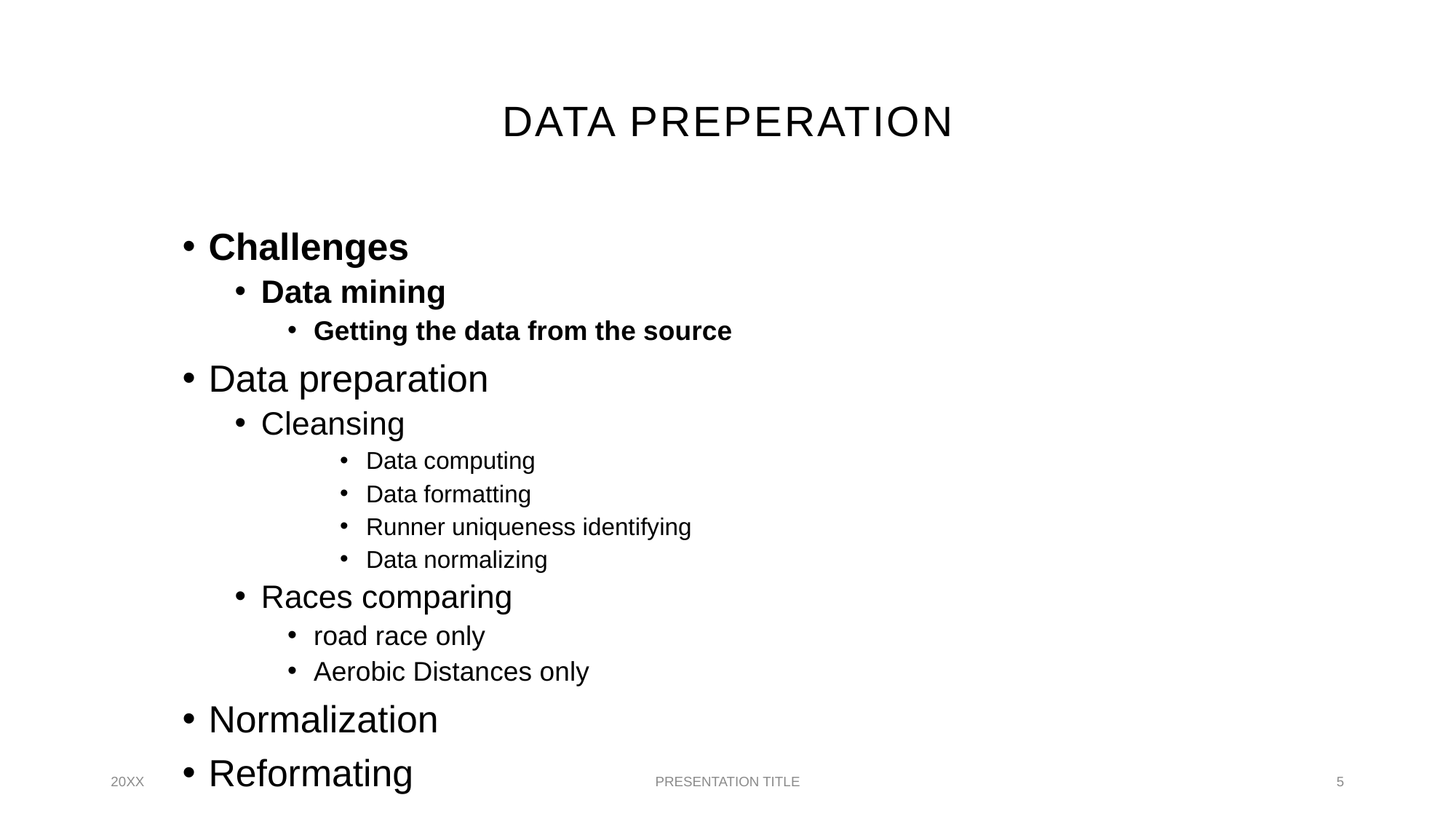

# Data Preperation
Challenges
Data mining
Getting the data from the source
Data preparation
Cleansing
Data computing
Data formatting
Runner uniqueness identifying
Data normalizing
Races comparing
road race only
Aerobic Distances only
Normalization
Reformating
20XX
PRESENTATION TITLE
5